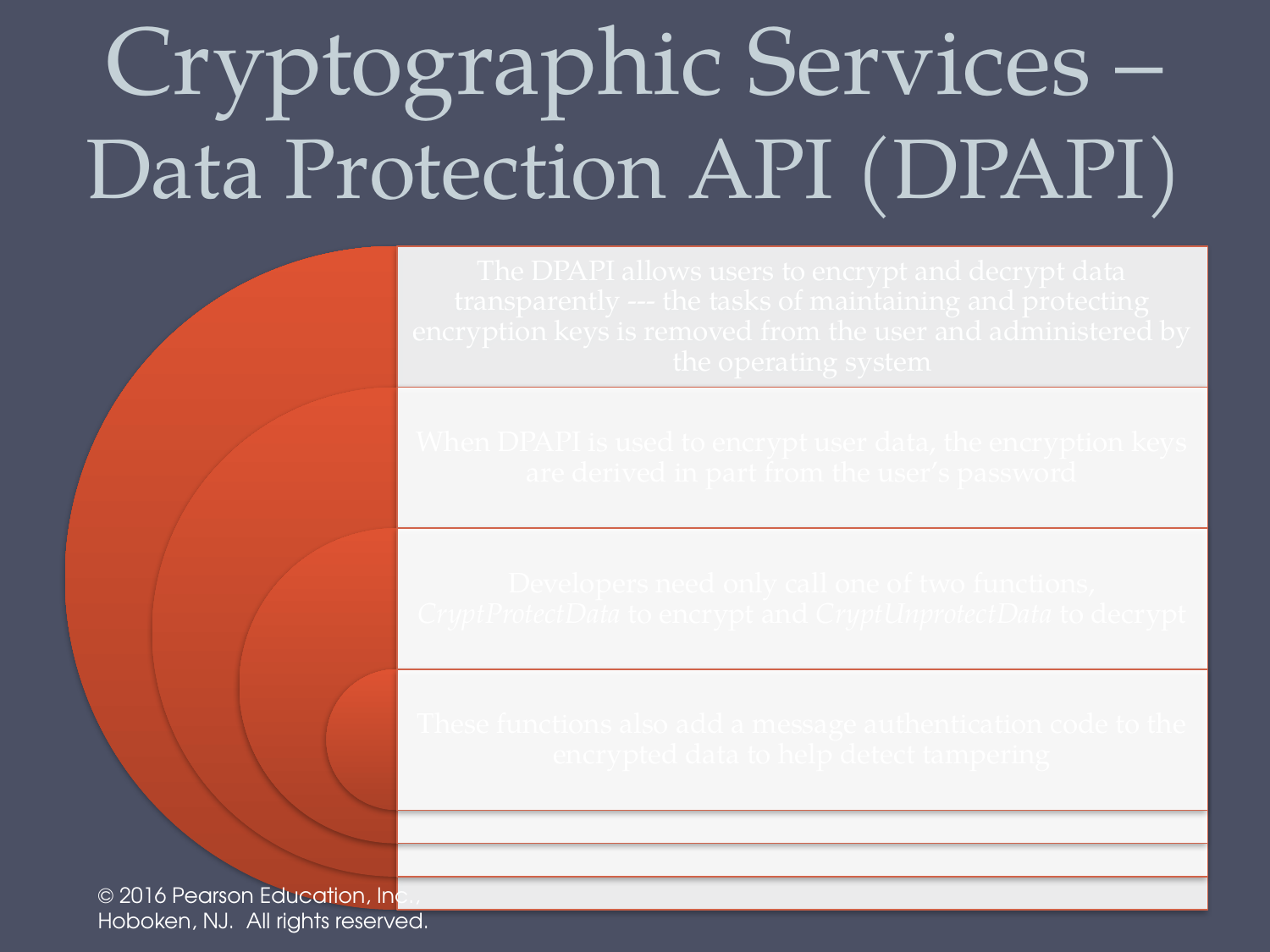

# Cryptographic Services – Data Protection API (DPAPI)
The DPAPI allows users to encrypt and decrypt data transparently --- the tasks of maintaining and protecting encryption keys is removed from the user and administered by the operating system
When DPAPI is used to encrypt user data, the encryption keys are derived in part from the user’s password
Developers need only call one of two functions, CryptProtectData to encrypt and CryptUnprotectData to decrypt
These functions also add a message authentication code to the encrypted data to help detect tampering
© 2016 Pearson Education, Inc., Hoboken, NJ.  All rights reserved.